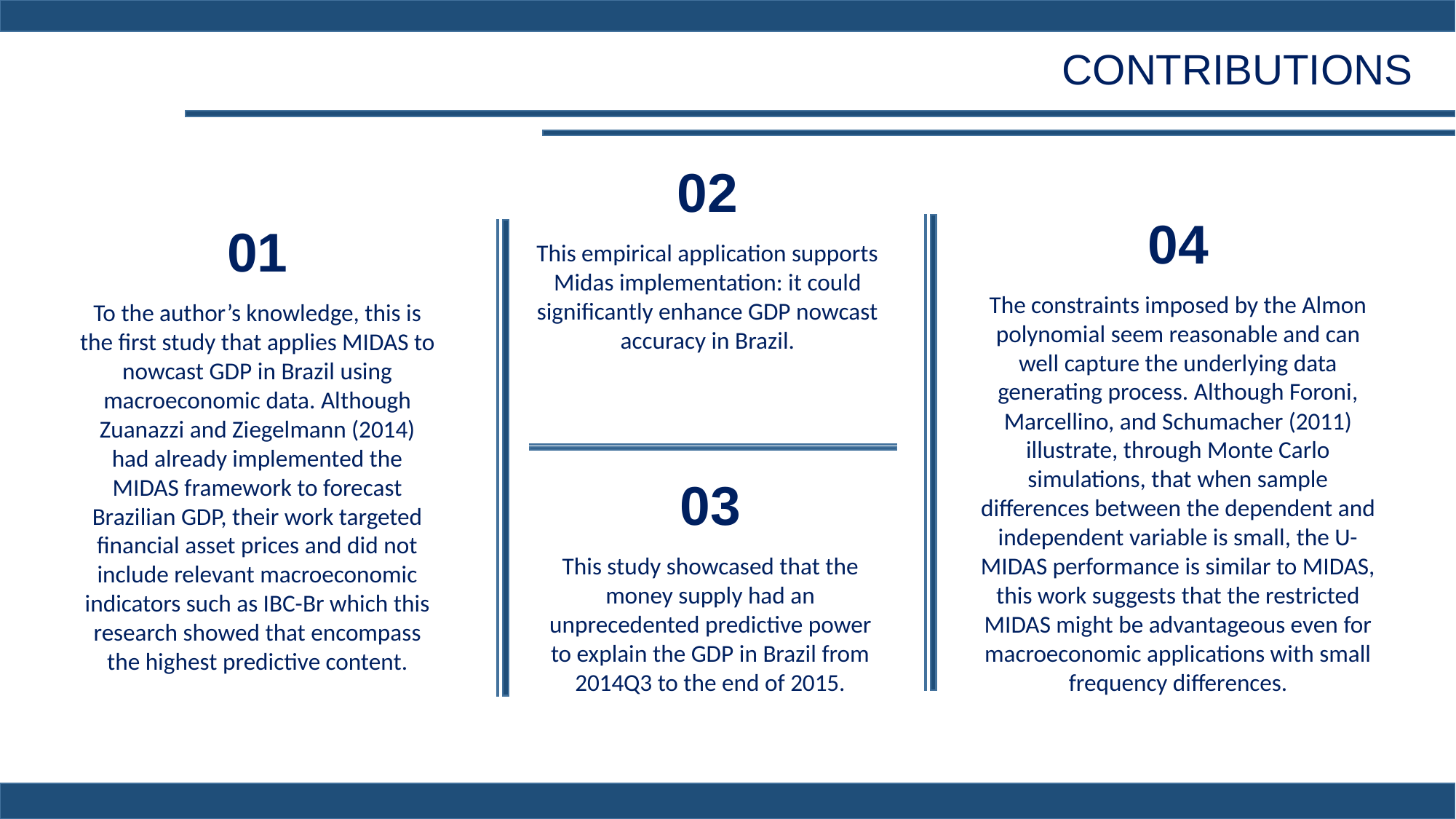

# CONTRIBUTIONS

02

This empirical application supports Midas implementation: it could significantly enhance GDP nowcast accuracy in Brazil.
04

The constraints imposed by the Almon
polynomial seem reasonable and can well capture the underlying data generating process. Although Foroni, Marcellino, and Schumacher (2011) illustrate, through Monte Carlo simulations, that when sample differences between the dependent and independent variable is small, the U-MIDAS performance is similar to MIDAS, this work suggests that the restricted MIDAS might be advantageous even for macroeconomic applications with small frequency differences.
01

To the author’s knowledge, this is the first study that applies MIDAS to nowcast GDP in Brazil using macroeconomic data. Although Zuanazzi and Ziegelmann (2014) had already implemented the MIDAS framework to forecast Brazilian GDP, their work targeted financial asset prices and did not include relevant macroeconomic indicators such as IBC-Br which this research showed that encompass the highest predictive content.

03

This study showcased that the money supply had an unprecedented predictive power to explain the GDP in Brazil from 2014Q3 to the end of 2015.